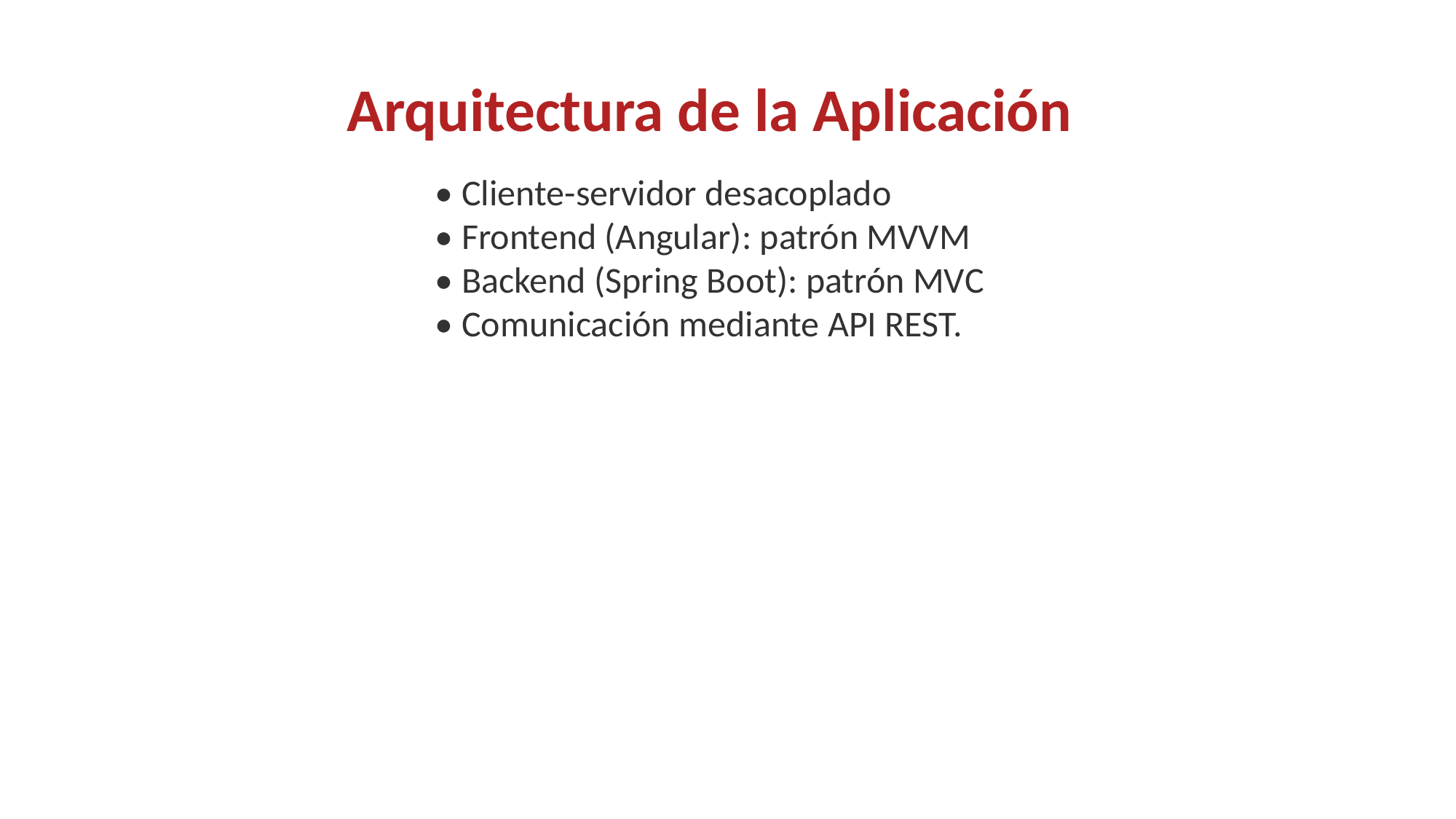

Arquitectura de la Aplicación

• Cliente-servidor desacoplado
• Frontend (Angular): patrón MVVM
• Backend (Spring Boot): patrón MVC
• Comunicación mediante API REST.